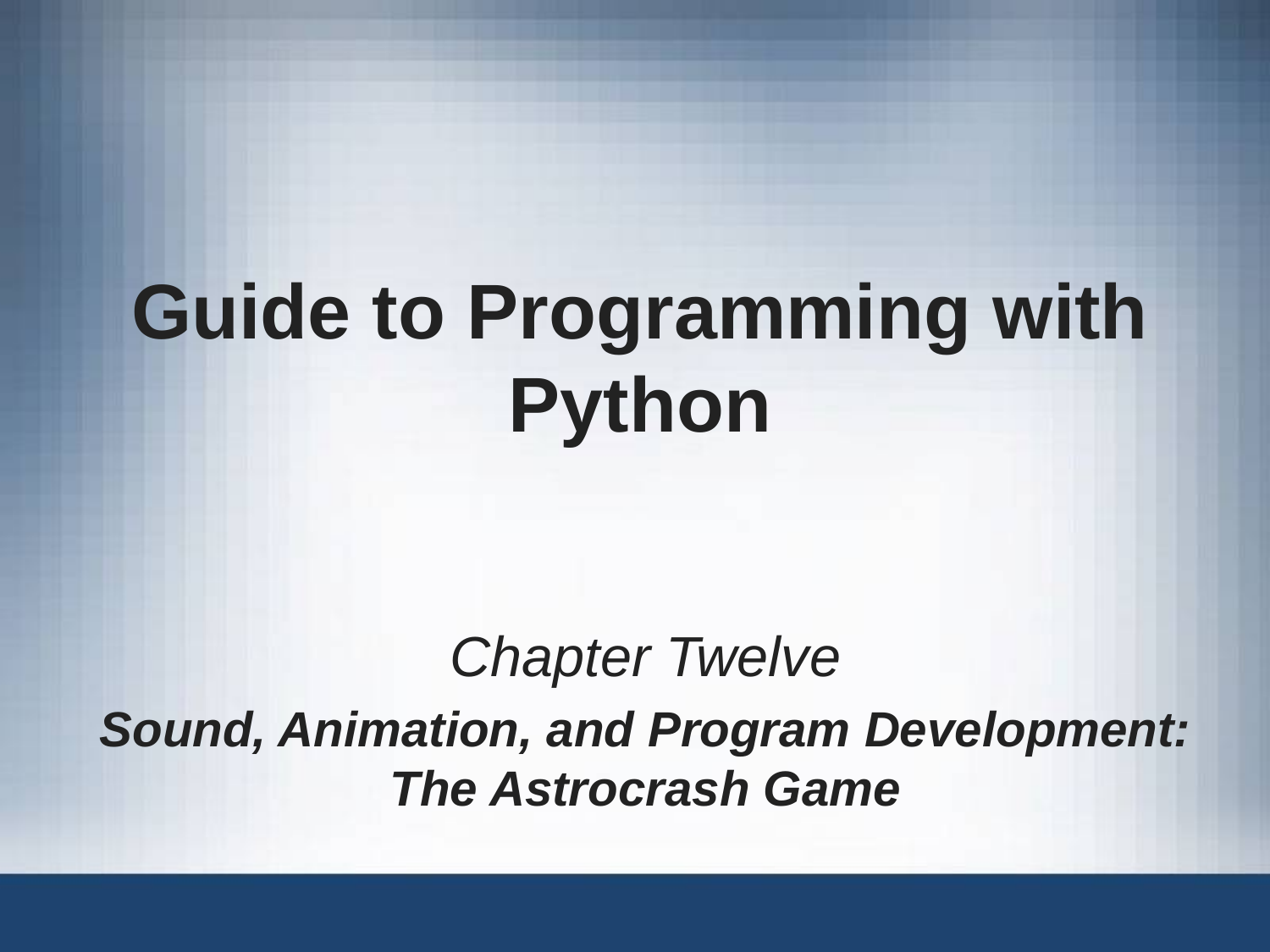

# Guide to Programming with Python
Chapter Twelve
Sound, Animation, and Program Development: The Astrocrash Game